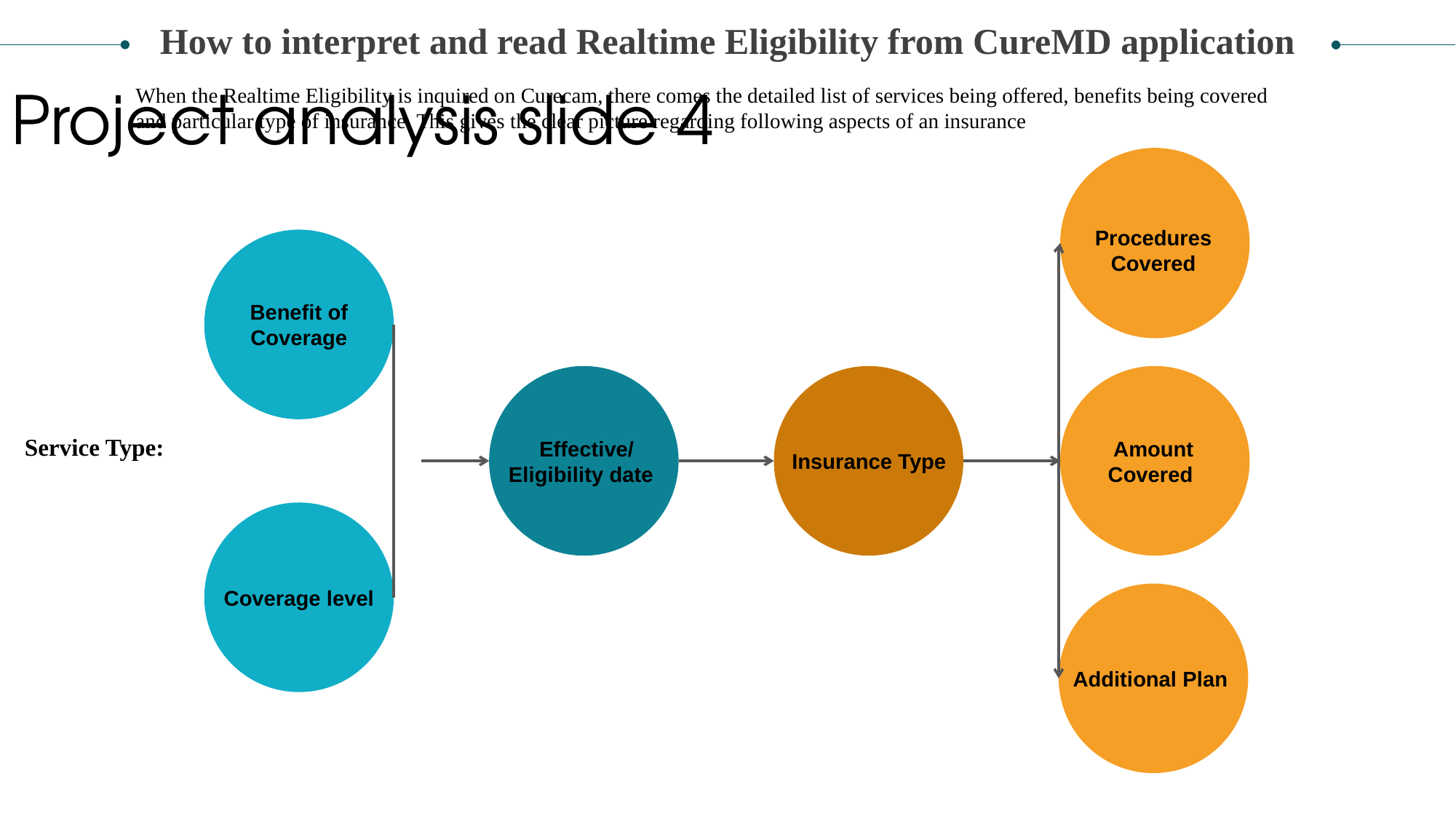

How to interpret and read Realtime Eligibility from CureMD application
Project analysis slide 4
When the Realtime Eligibility is inquired on Curecam, there comes the detailed list of services being offered, benefits being covered and particular type of insurance. This gives the clear picture regarding following aspects of an insurance

Procedures Covered
Benefit of Coverage

 Effective/
Eligibility date
Insurance Type
Amount Covered

Coverage level
Additional Plan
 Service Type: